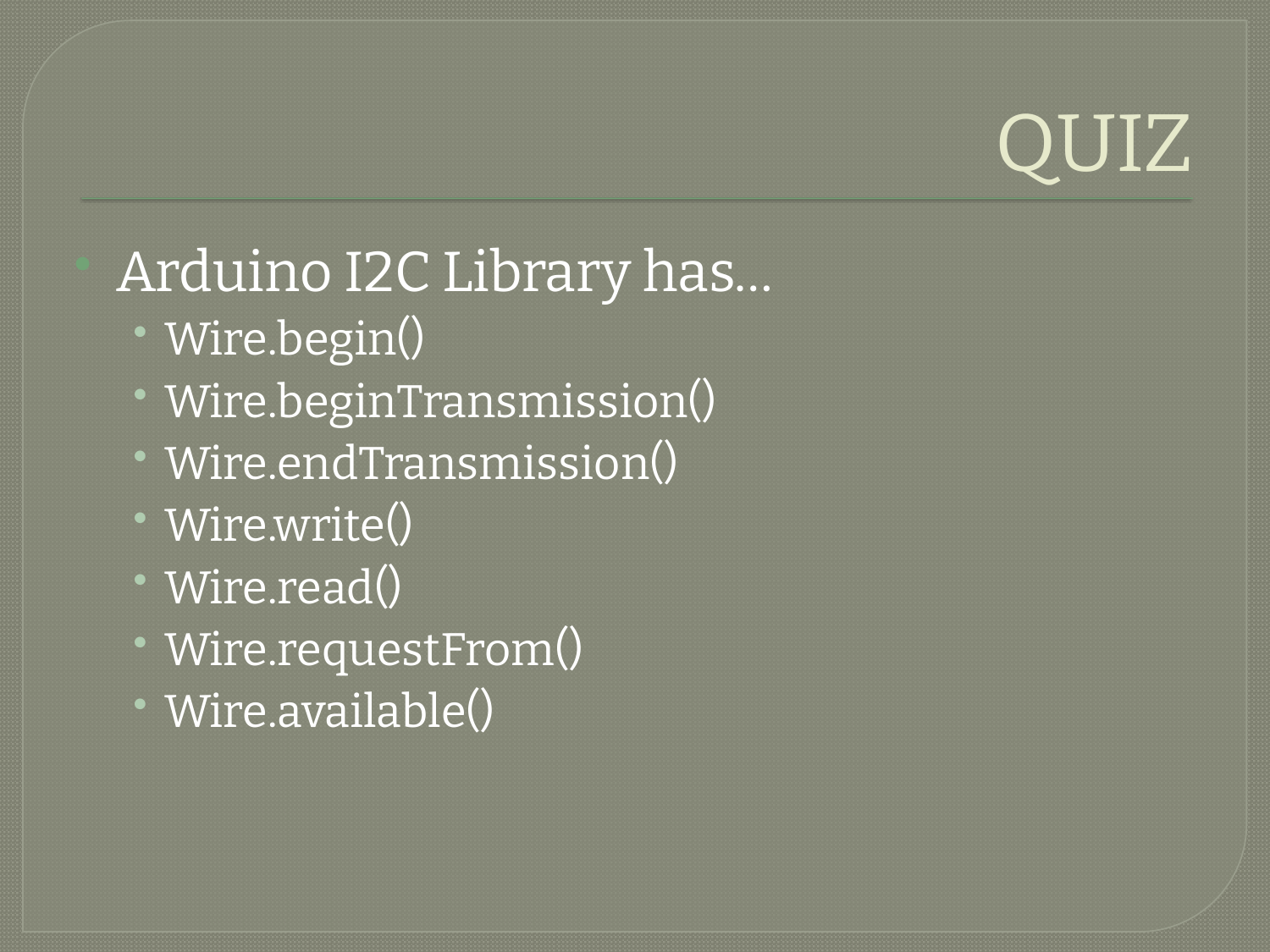

# QUIZ
Arduino I2C Library has…
Wire.begin()
Wire.beginTransmission()
Wire.endTransmission()
Wire.write()
Wire.read()
Wire.requestFrom()
Wire.available()